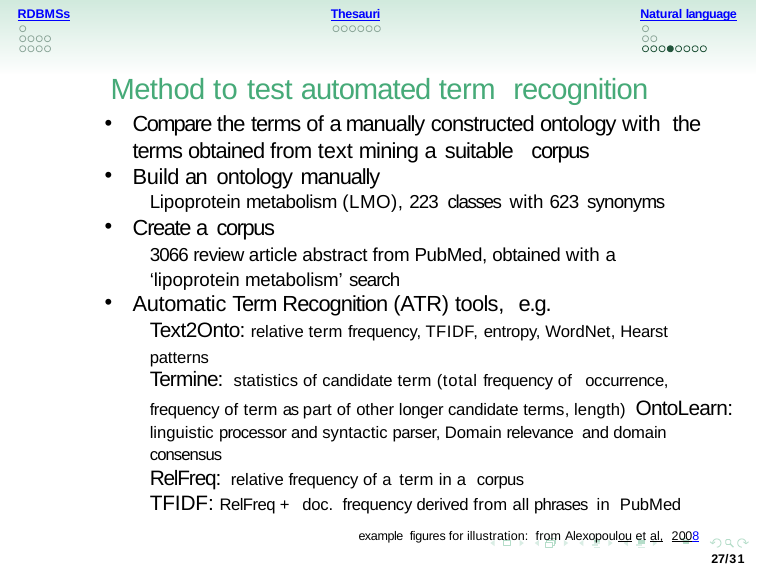

Natural language
RDBMSs
Thesauri

Method to test automated term  recognition
Compare the terms of a manually constructed ontology with  the terms obtained from text mining a  suitable   corpus
Build an  ontology manually
Lipoprotein metabolism (LMO), 223  classes  with 623 synonyms
Create a corpus
3066 review article abstract from PubMed, obtained with a  ‘lipoprotein metabolism’ search
Automatic Term Recognition (ATR) tools,  e.g.
Text2Onto: relative term frequency, TFIDF, entropy, WordNet, Hearst  patterns
Termine:  statistics of candidate term (total frequency of  occurrence,
frequency of term as part of other longer candidate terms, length)  OntoLearn: linguistic processor and syntactic parser, Domain relevance  and domain consensus
RelFreq:  relative frequency of a  term in a  corpus
TFIDF: RelFreq + doc.  frequency derived from all phrases  in  PubMed
example  figures for illustration:  from Alexopoulou et al,  2008

27/31